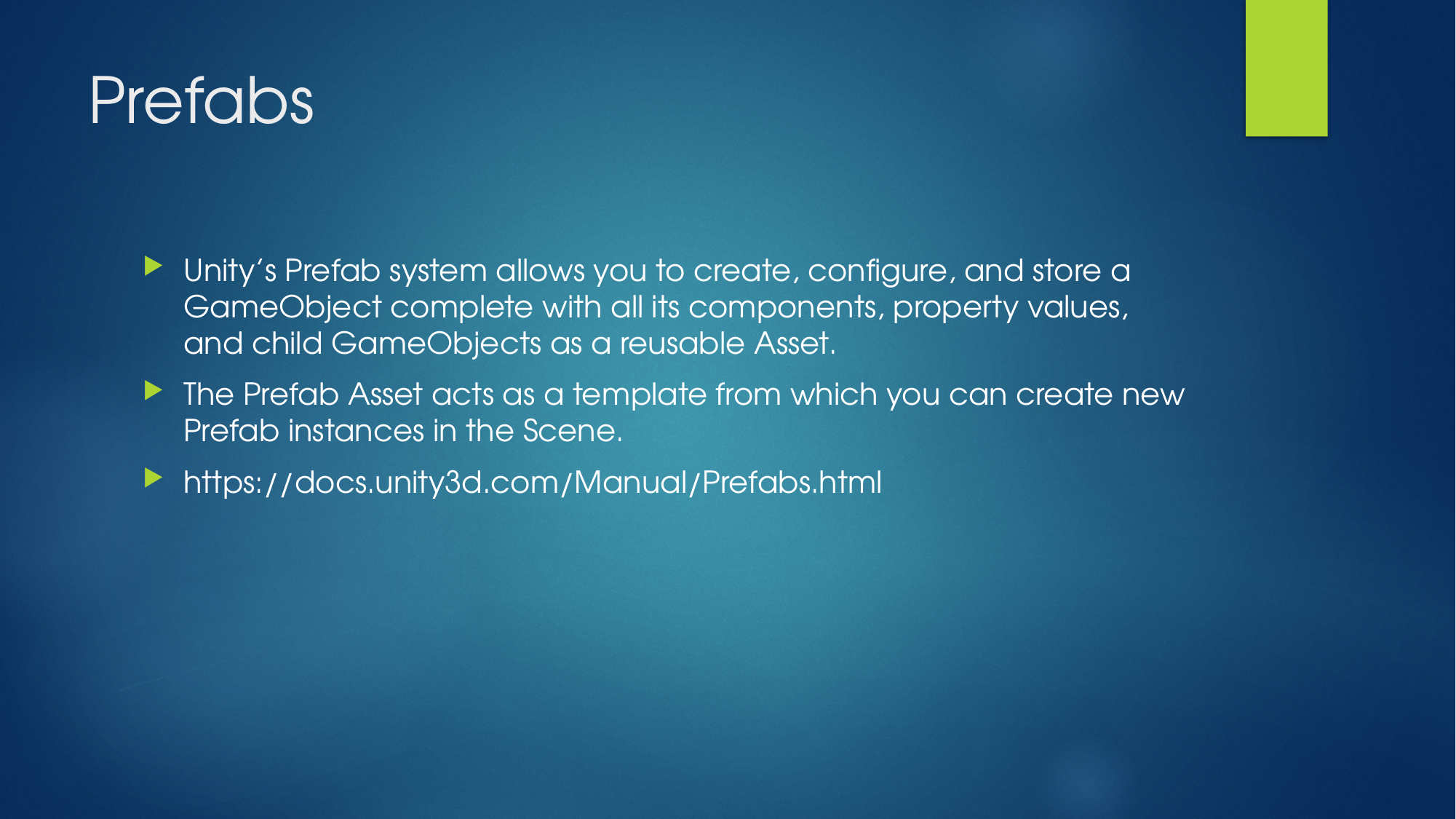

# Prefabs
Unity’s Prefab system allows you to create, configure, and store a GameObject complete with all its components, property values, and child GameObjects as a reusable Asset.
The Prefab Asset acts as a template from which you can create new Prefab instances in the Scene.
https://docs.unity3d.com/Manual/Prefabs.html